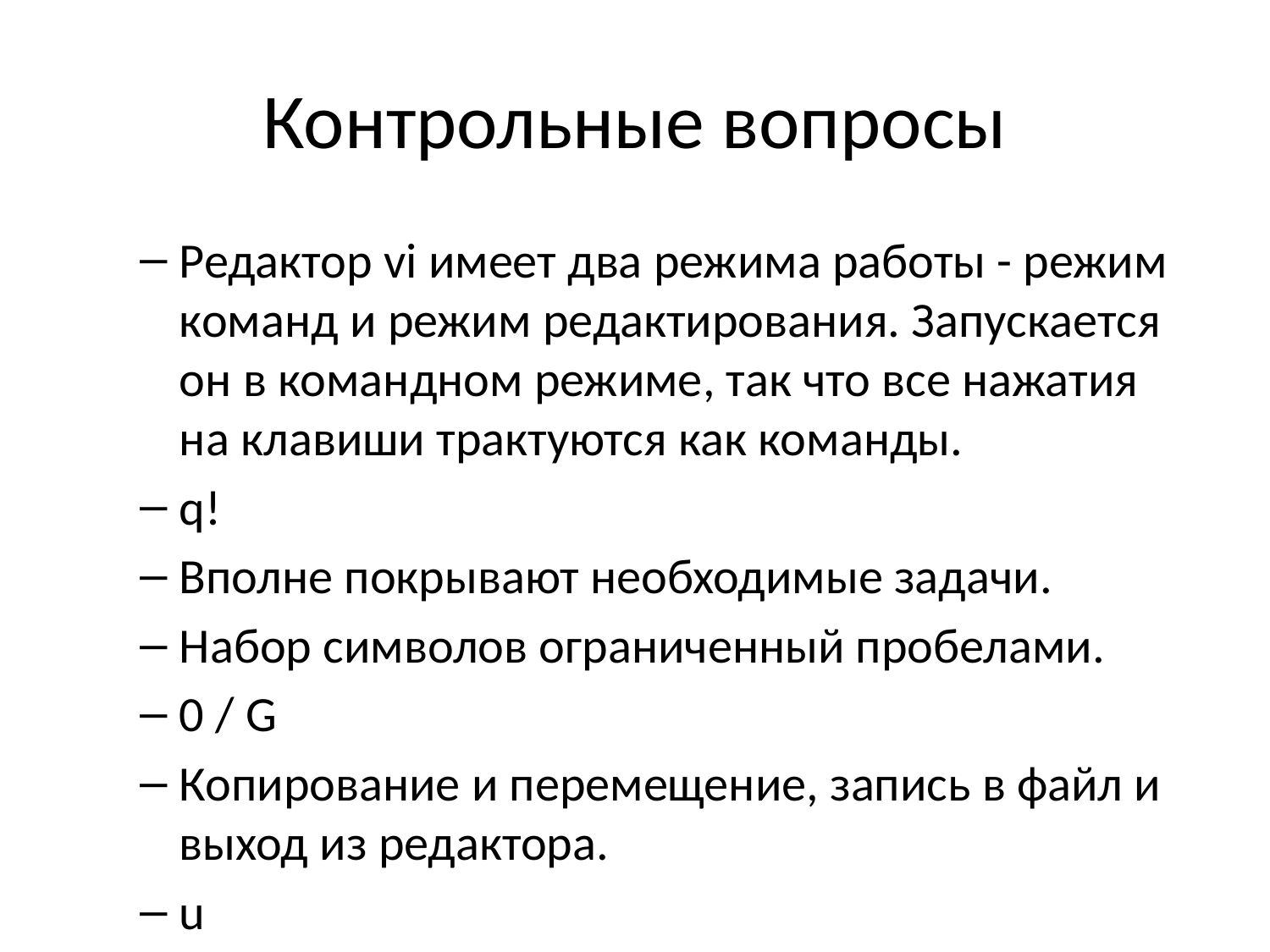

# Контрольные вопросы
Редактор vi имеет два режима работы - режим команд и режим редактирования. Запускается он в командном режиме, так что все нажатия на клавиши трактуются как команды.
q!
Вполне покрывают необходимые задачи.
Набор символов ограниченный пробелами.
0 / G
Копирование и перемещение, запись в файл и выход из редактора.
u
Вставка, удаление, замена, копирование и поиск.